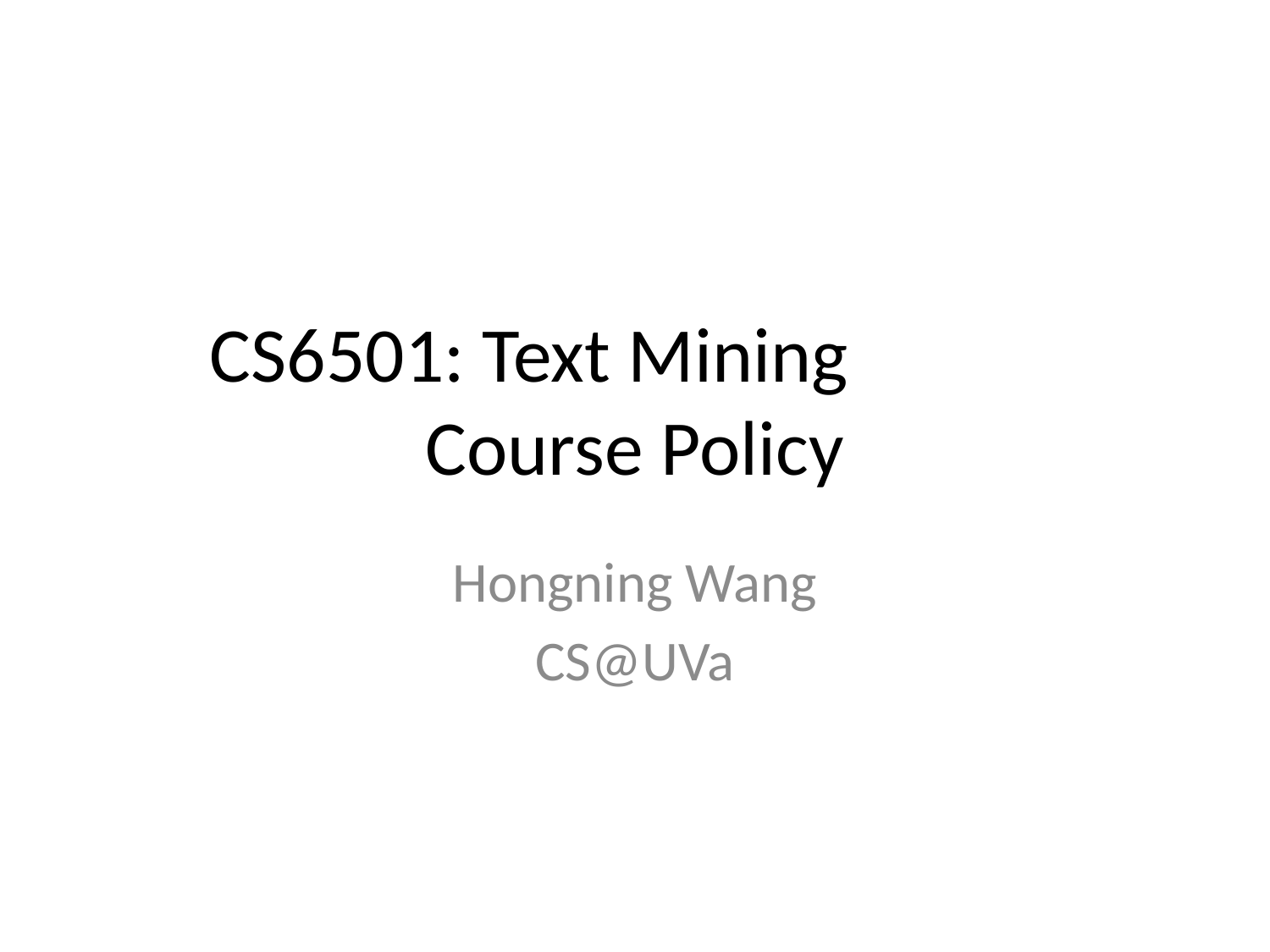

# CS6501: Text Mining             Course Policy
Hongning Wang
CS@UVa